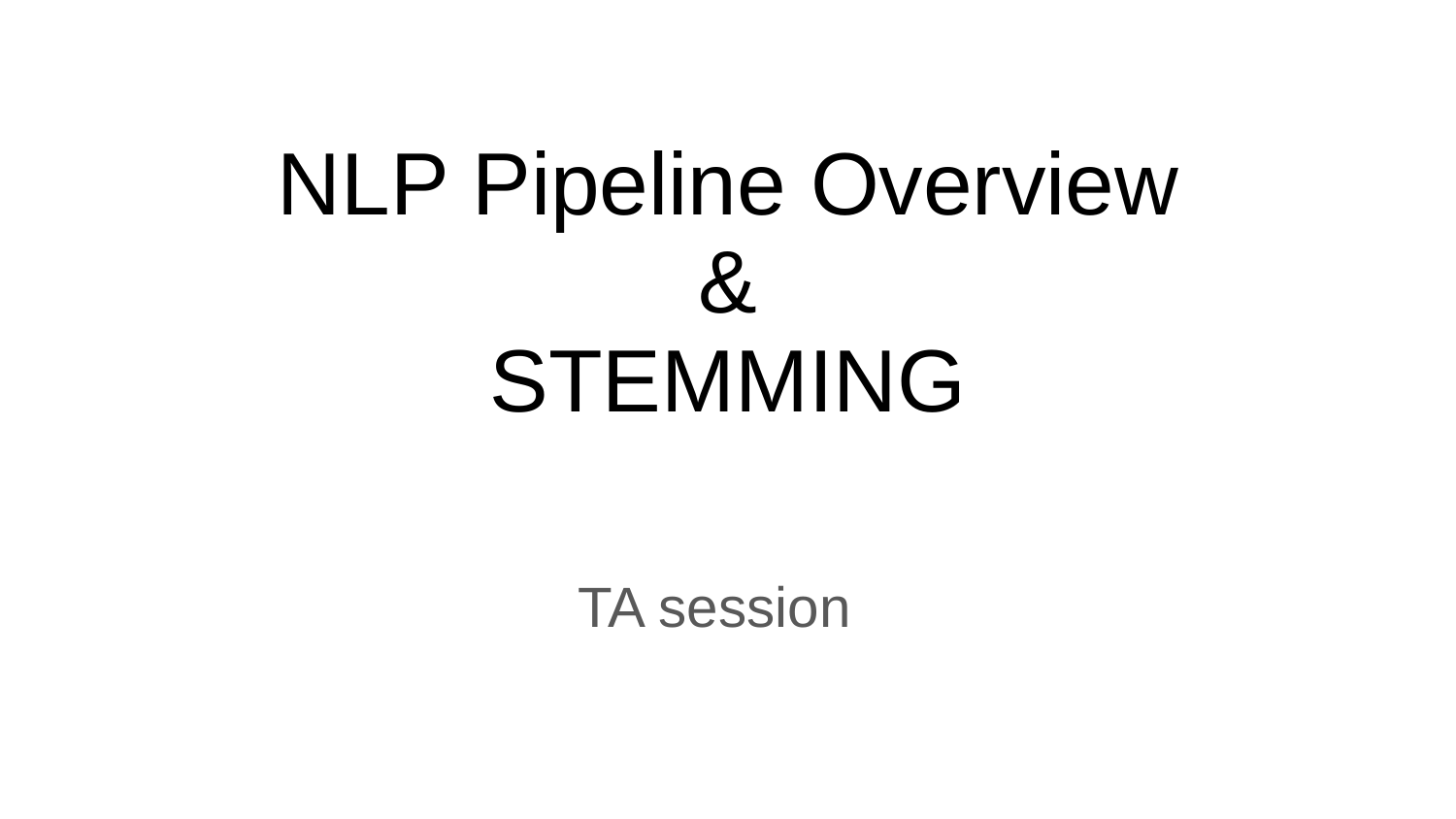

# NLP Pipeline Overview
&
STEMMING
TA session